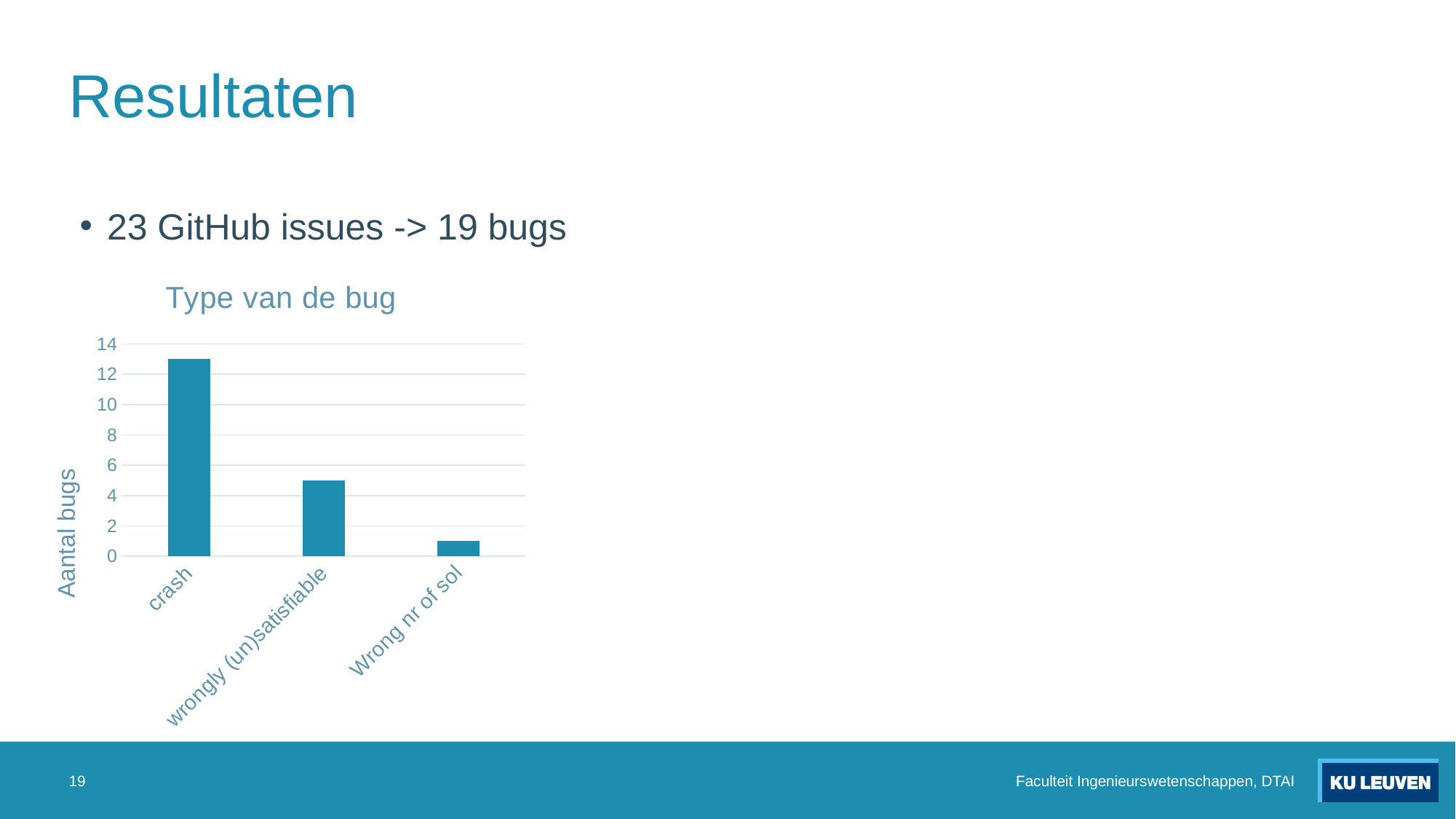

# Resultaten
23 GitHub issues -> 19 bugs

### Chart: Type van de bug

| Category |  |
|---|---|
| crash | 13.0 |
| wrongly (un)satisfiable | 5.0 |
| Wrong nr of sol | 1.0 |
19
Faculteit Ingenieurswetenschappen, DTAI